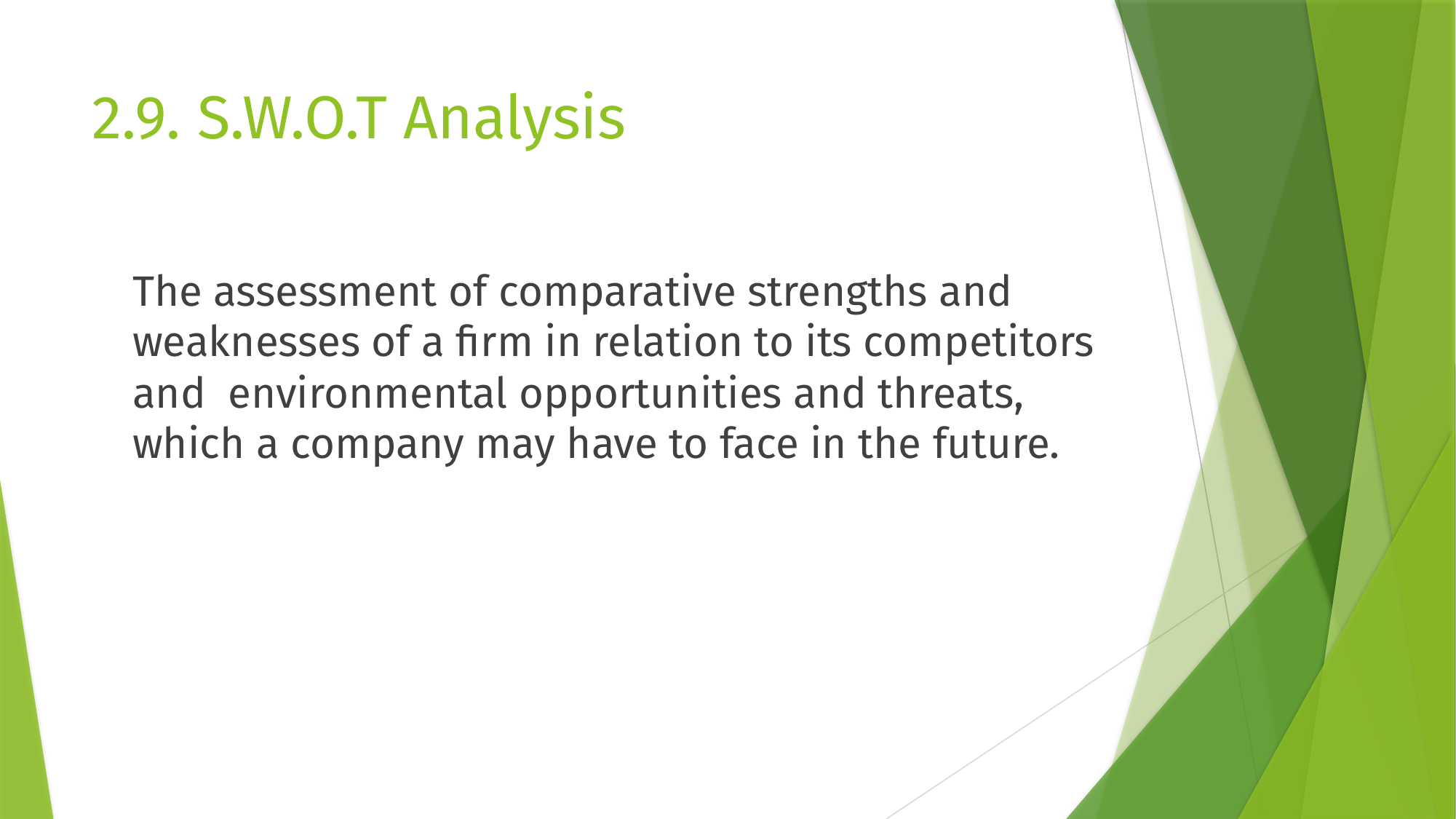

# 2.9. S.W.O.T Analysis
	The assessment of comparative strengths and weaknesses of a firm in relation to its competitors and  environmental opportunities and threats, which a company may have to face in the future.